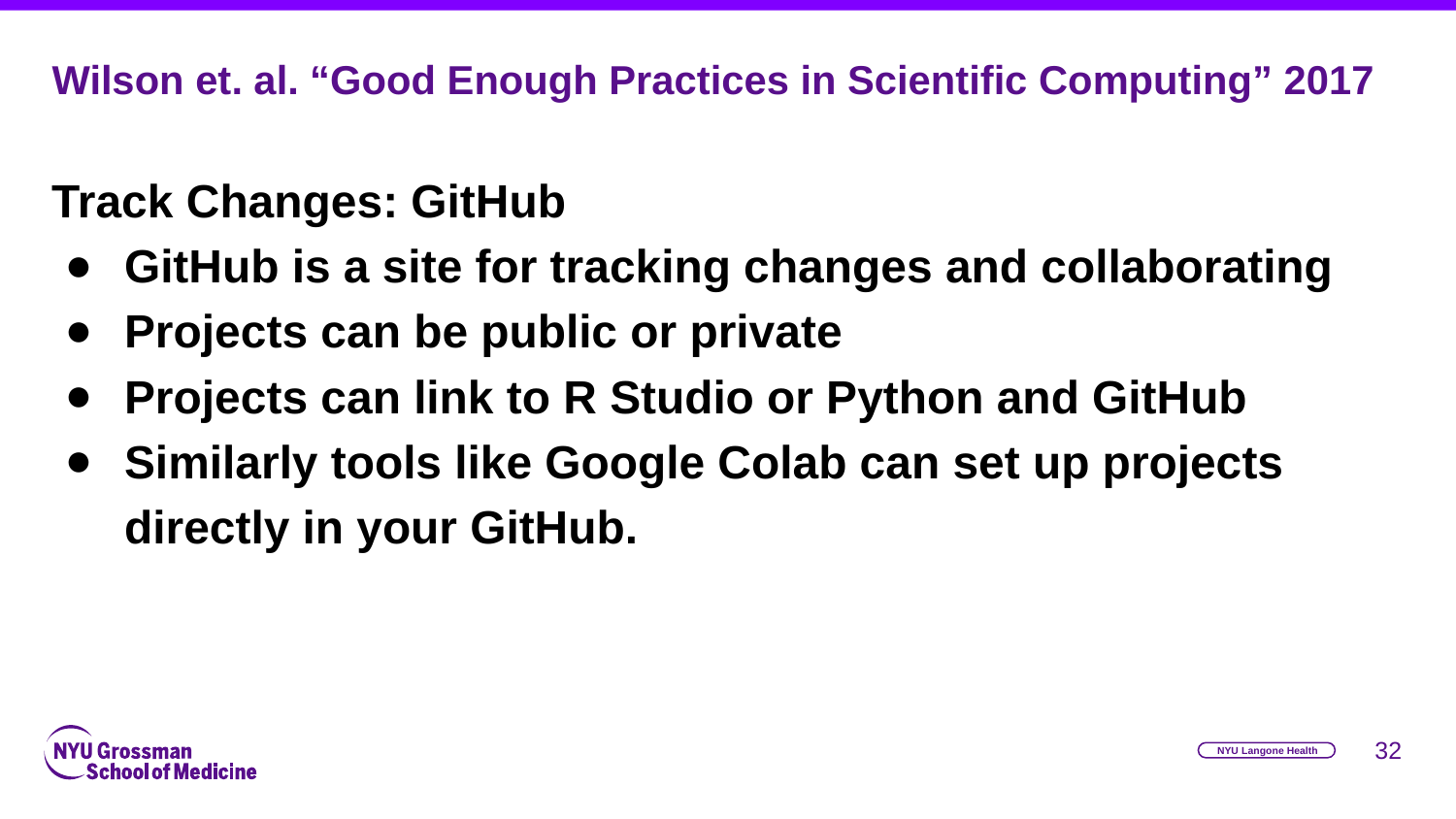

# Wilson et. al. “Good Enough Practices in Scientific Computing” 2017
Track Changes: GitHub
GitHub is a site for tracking changes and collaborating
Projects can be public or private
Projects can link to R Studio or Python and GitHub
Similarly tools like Google Colab can set up projects directly in your GitHub.

32
NYU Langone Health